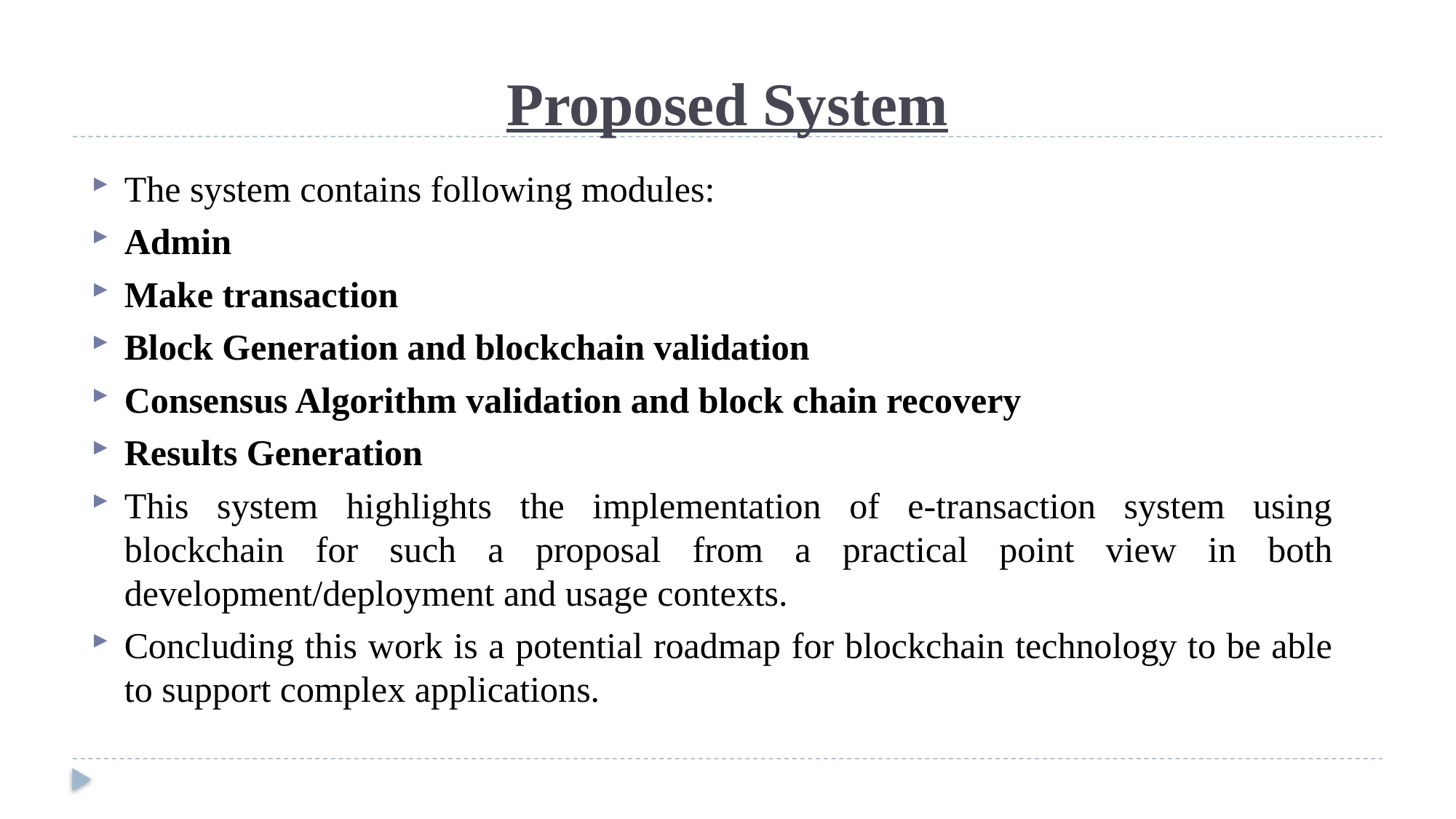

# Proposed System
The system contains following modules:
Admin
Make transaction
Block Generation and blockchain validation
Consensus Algorithm validation and block chain recovery
Results Generation
This system highlights the implementation of e-transaction system using blockchain for such a proposal from a practical point view in both development/deployment and usage contexts.
Concluding this work is a potential roadmap for blockchain technology to be able to support complex applications.